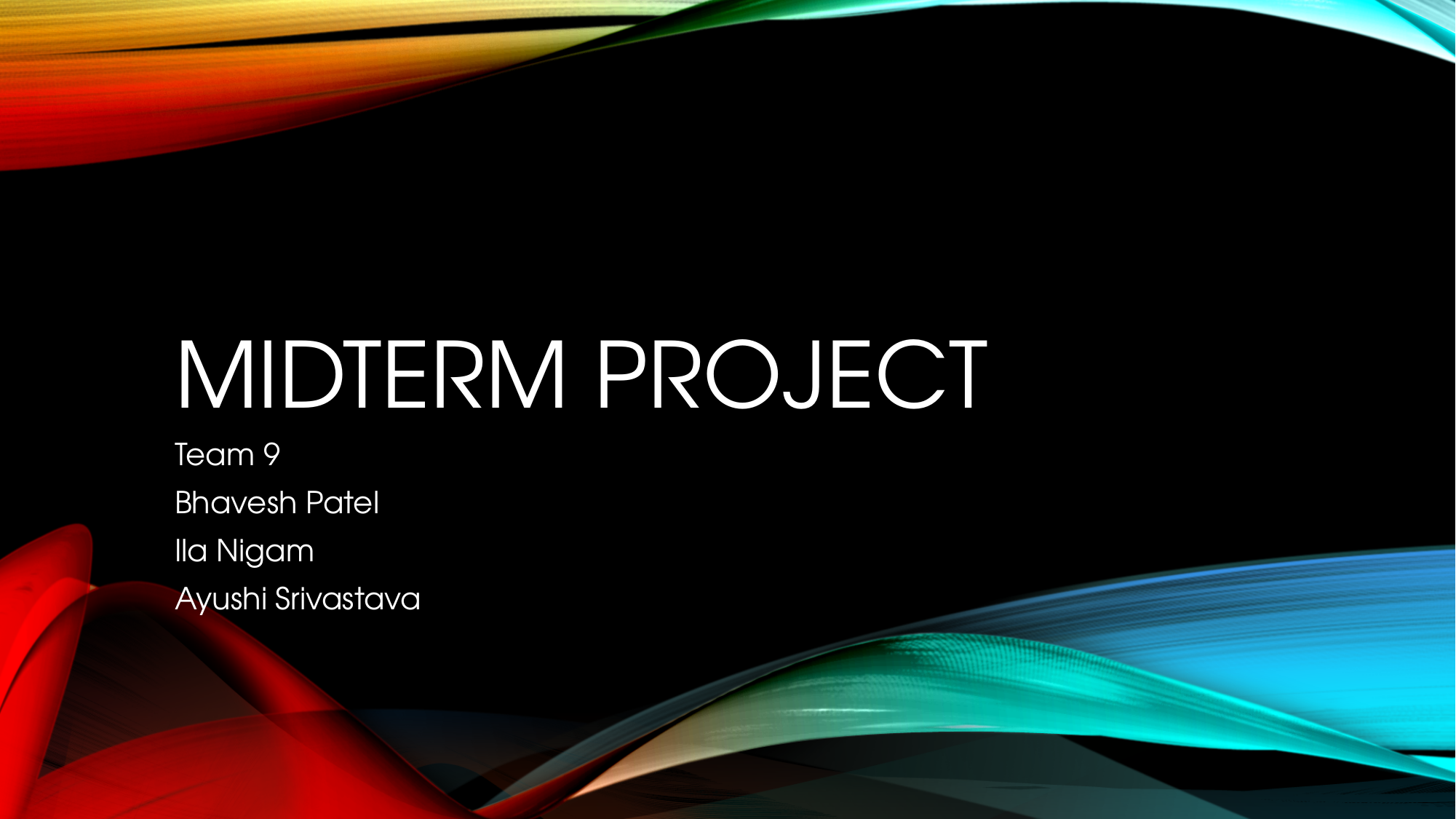

# Midterm Project
Team 9
Bhavesh Patel
Ila Nigam
Ayushi Srivastava